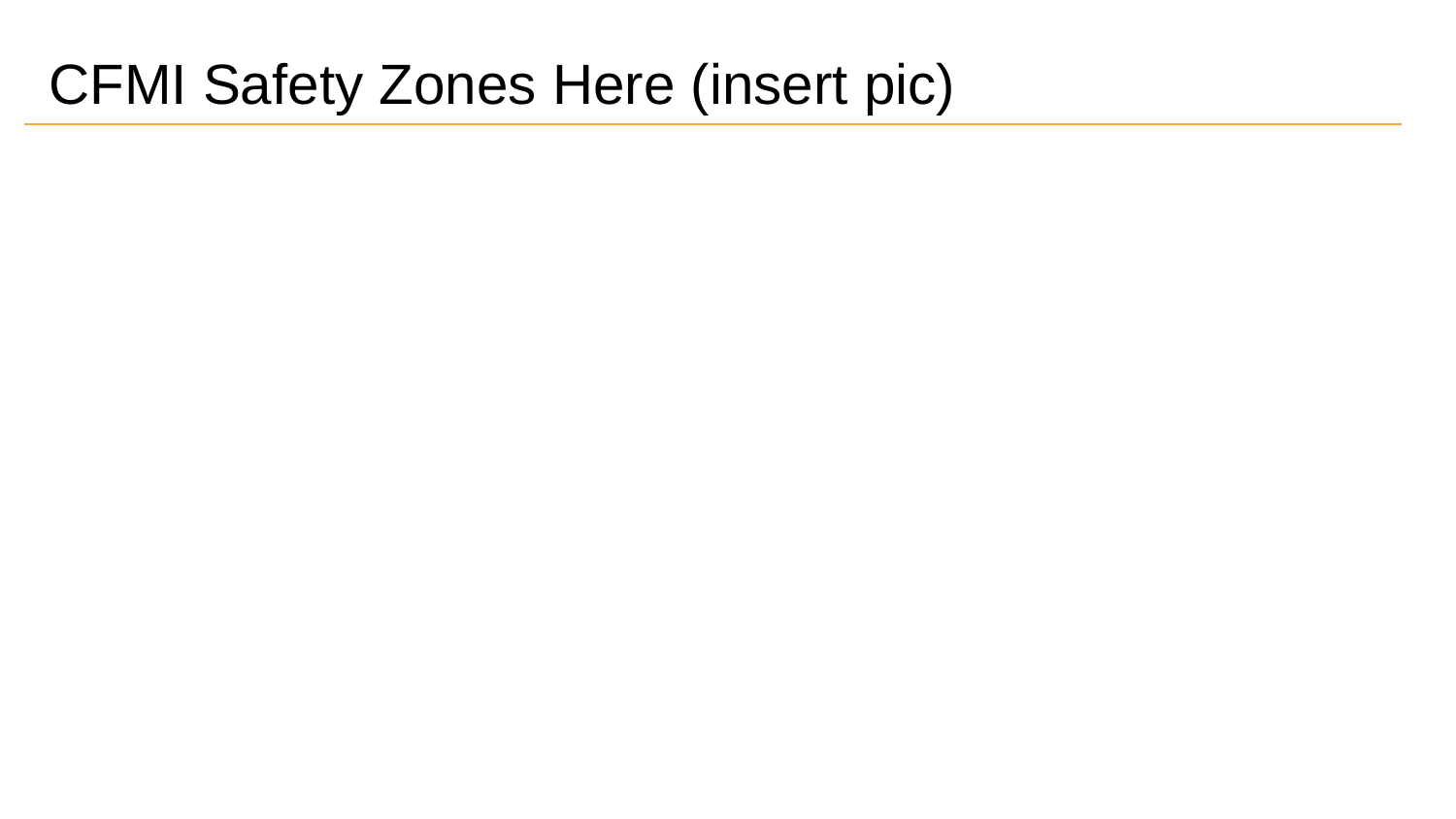

# CFMI Safety Zones Here (insert pic)